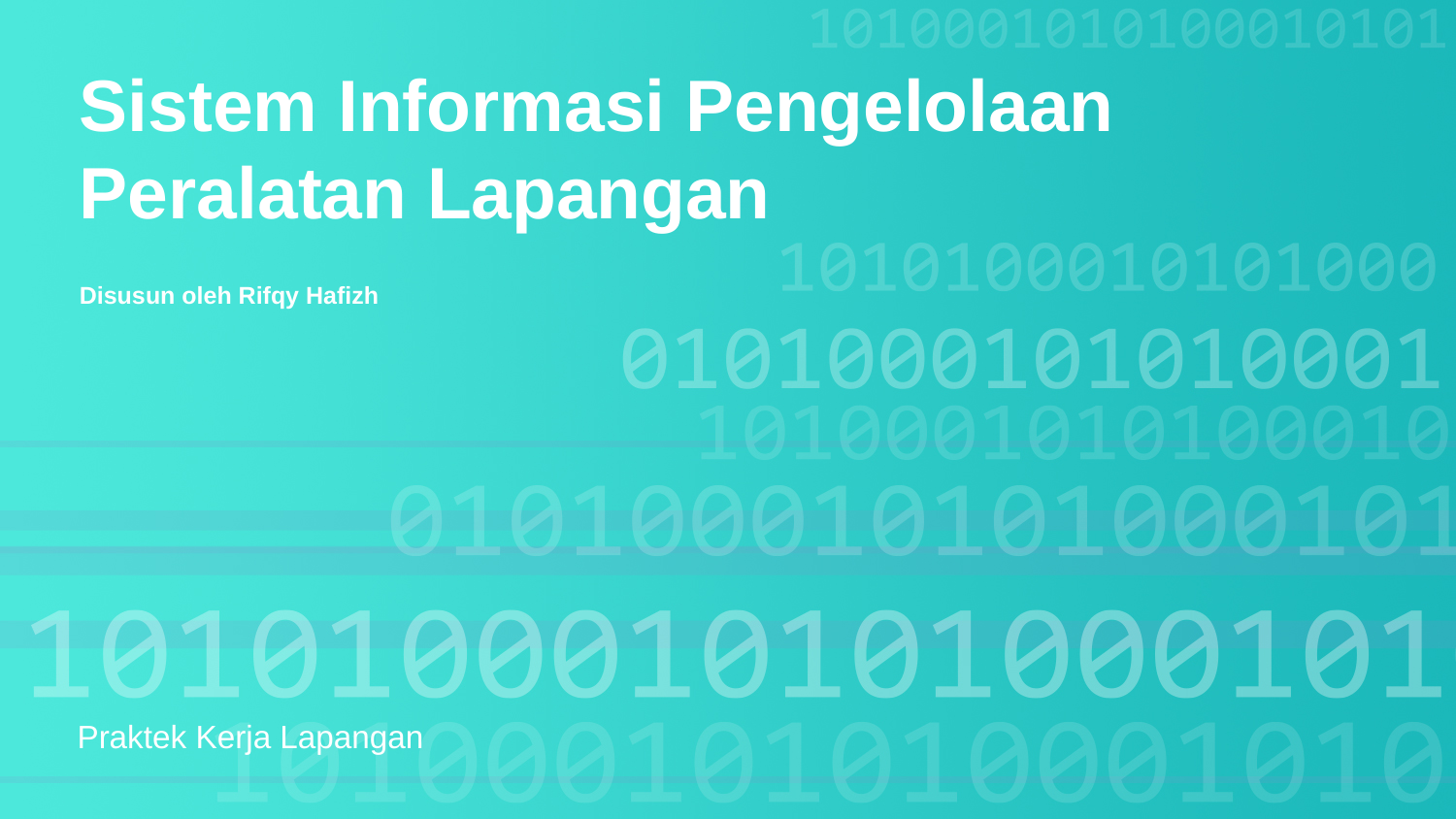

Sistem Informasi Pengelolaan Peralatan Lapangan
Disusun oleh Rifqy Hafizh
Praktek Kerja Lapangan